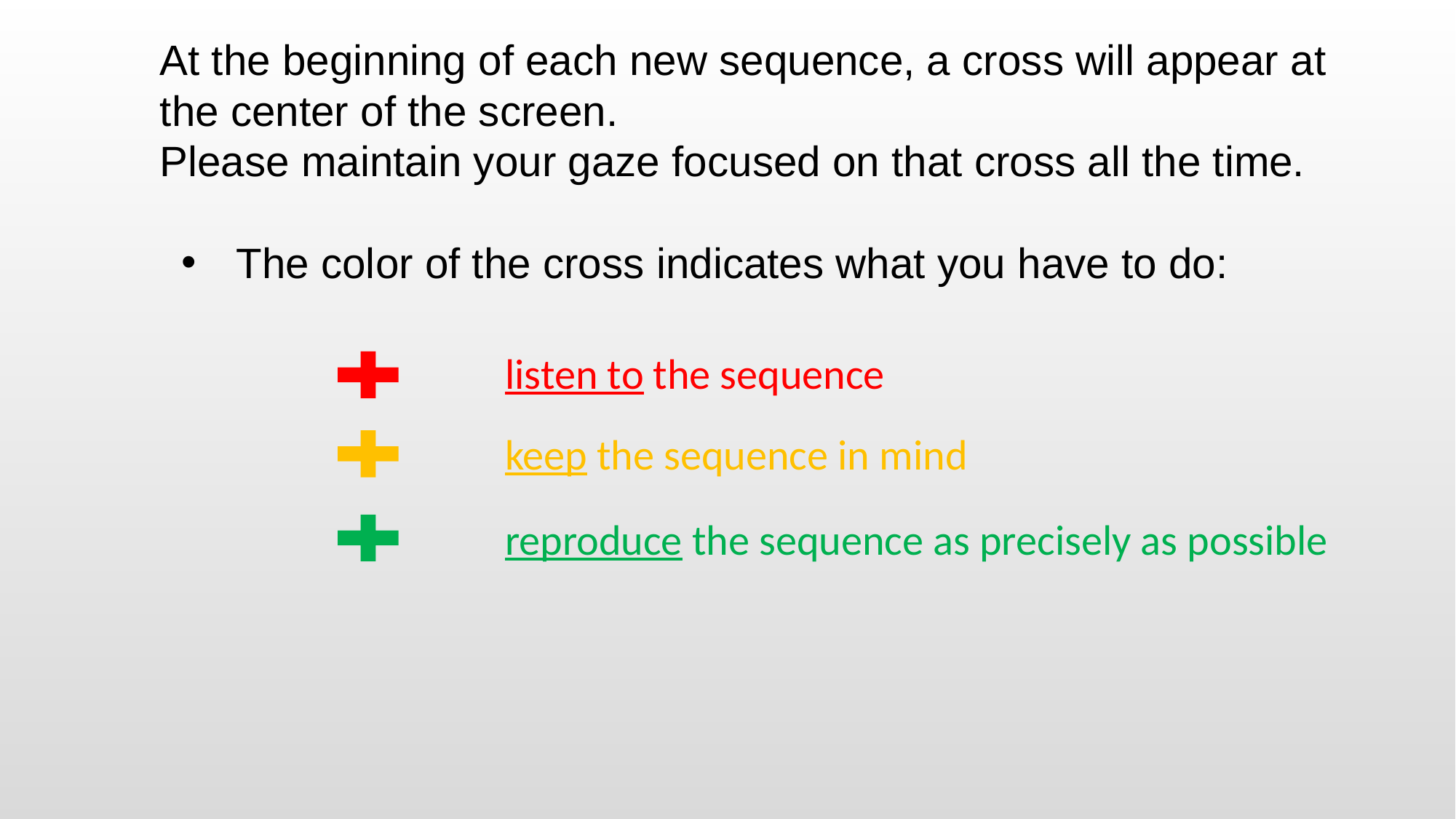

At the beginning of each new sequence, a cross will appear at the center of the screen.
Please maintain your gaze focused on that cross all the time.

The color of the cross indicates what you have to do:
listen to the sequence

keep the sequence in mind

reproduce the sequence as precisely as possible